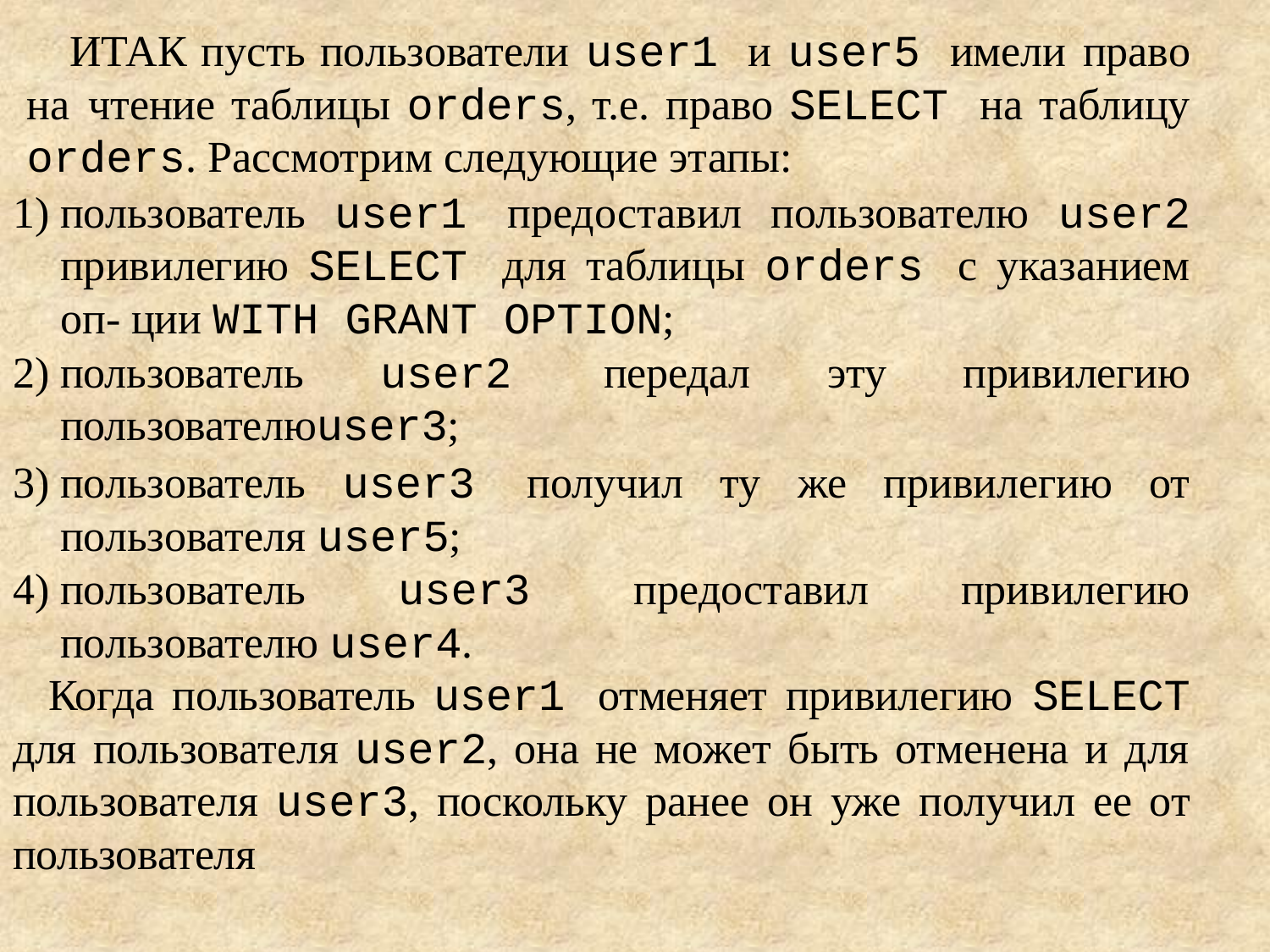

ИТАК пусть пользователи user1 и user5 имели право на чтение таблицы orders, т.е. право SELECT на таблицу orders. Рассмотрим следующие этапы:
пользователь user1 предоставил пользователю user2 привилегию SELECT для таблицы orders с указанием оп- ции WITH GRANT OPTION;
пользователь user2 передал эту привилегию пользователюuser3;
пользователь user3 получил ту же привилегию от пользователя user5;
пользователь user3 предоставил привилегию пользователю user4.
  Когда пользователь user1 отменяет привилегию SELECT для пользователя user2, она не может быть отменена и для пользователя user3, поскольку ранее он уже получил ее от пользователя